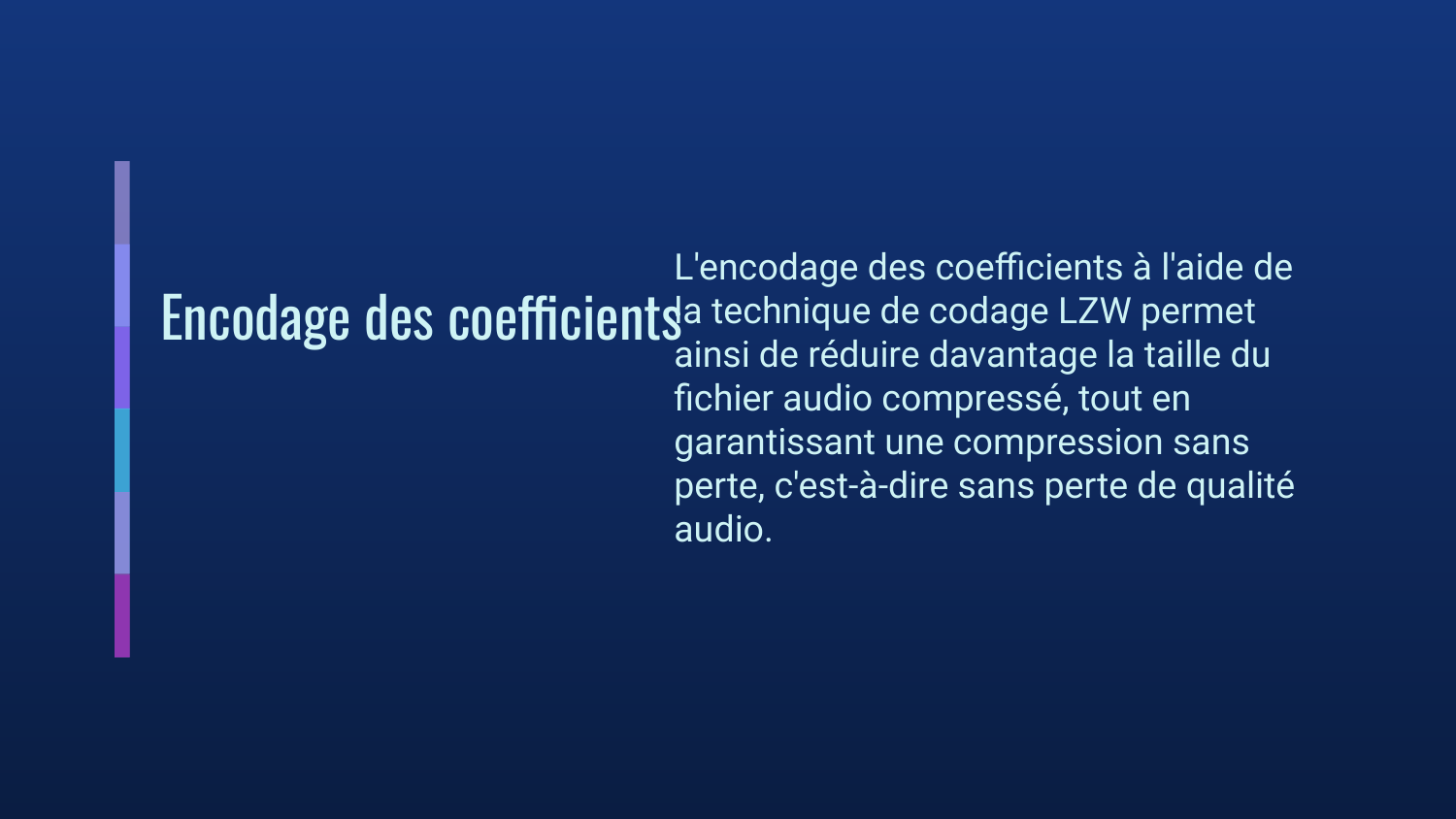

L'encodage des coefficients à l'aide de la technique de codage LZW permet ainsi de réduire davantage la taille du fichier audio compressé, tout en garantissant une compression sans perte, c'est-à-dire sans perte de qualité audio.
# Encodage des coefficients